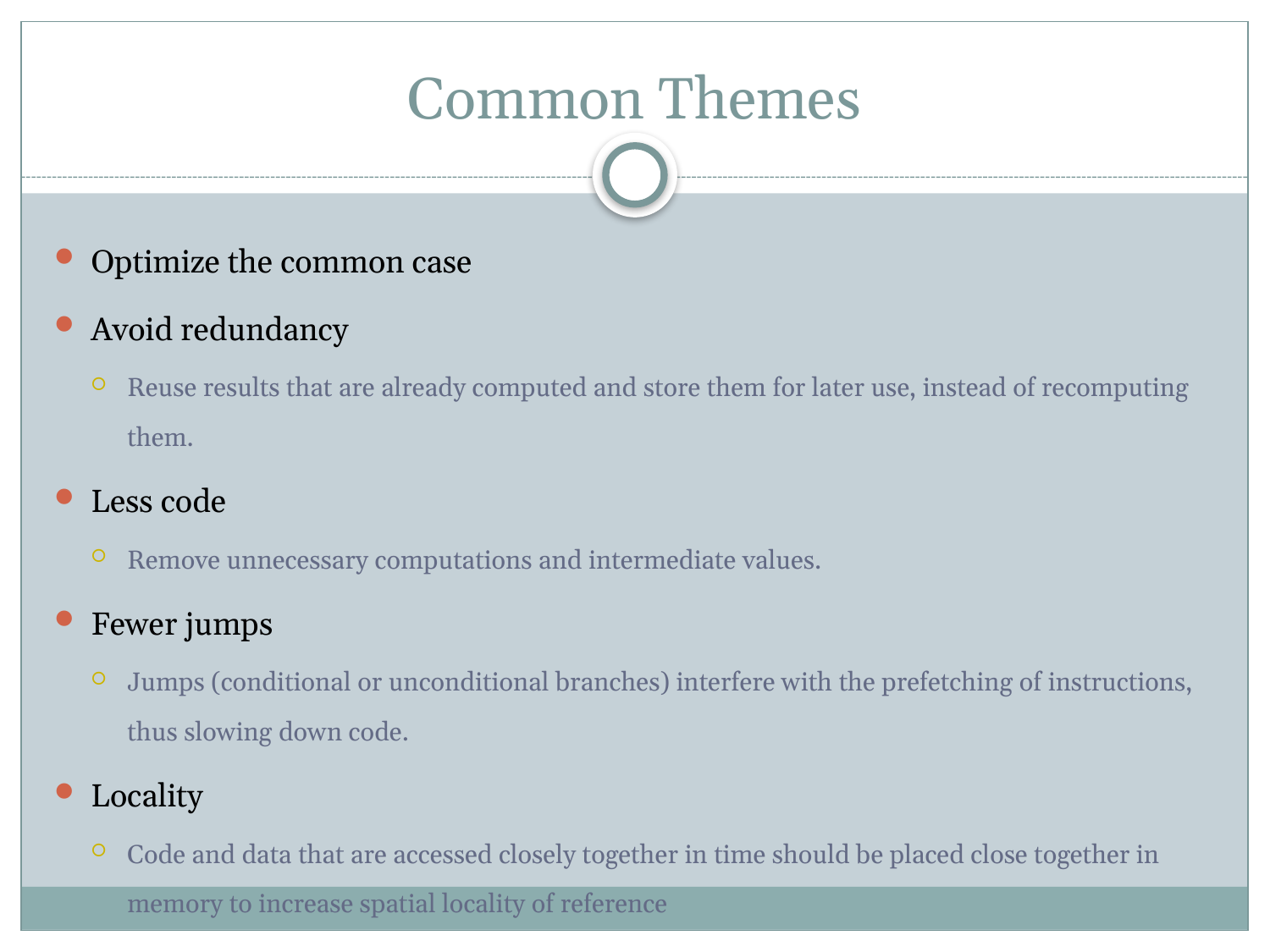

# Common Themes
Optimize the common case
Avoid redundancy
Reuse results that are already computed and store them for later use, instead of recomputing them.
Less code
Remove unnecessary computations and intermediate values.
Fewer jumps
Jumps (conditional or unconditional branches) interfere with the prefetching of instructions, thus slowing down code.
Locality
Code and data that are accessed closely together in time should be placed close together in memory to increase spatial locality of reference